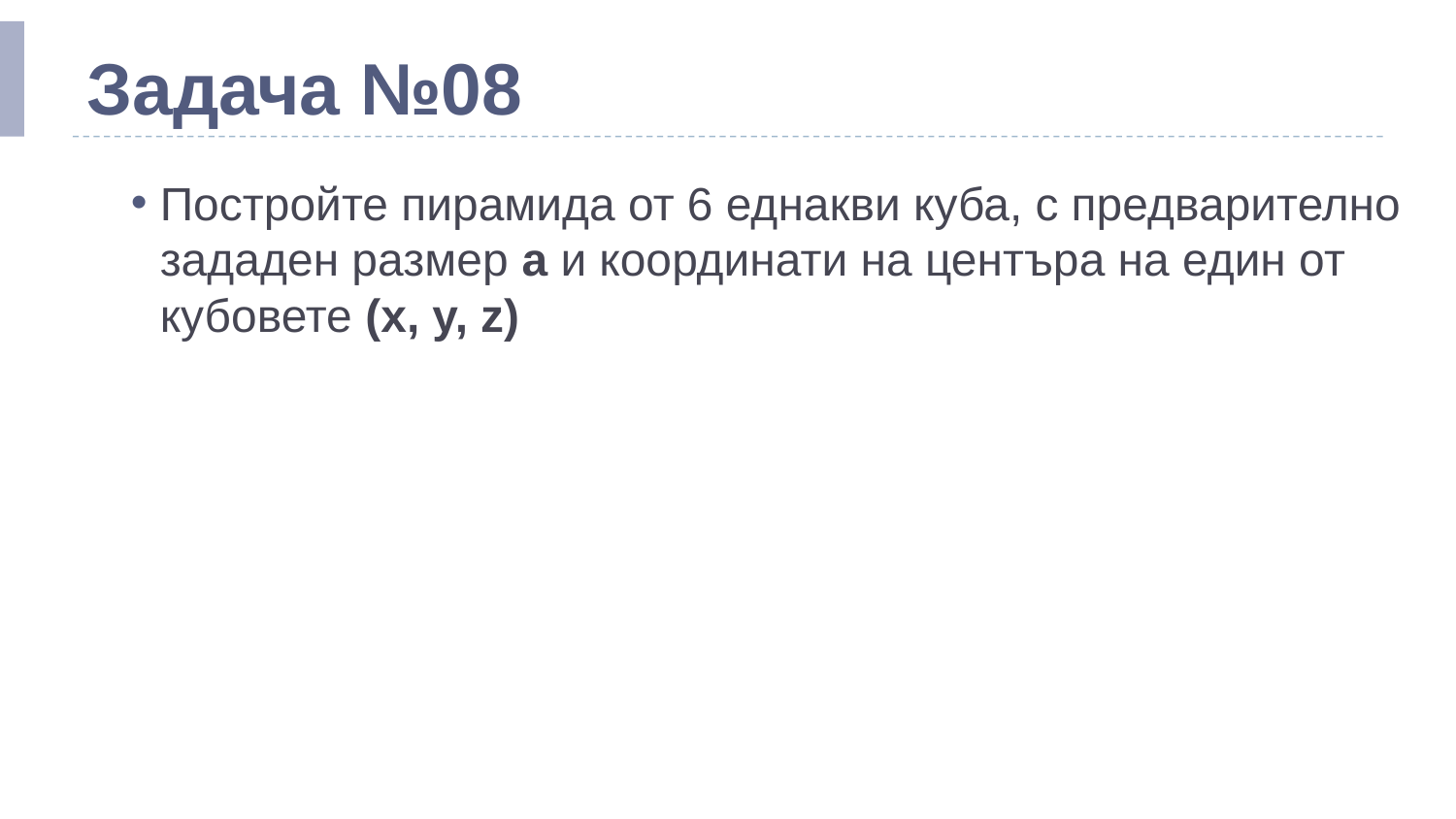

# Задача №08
Постройте пирамида от 6 еднакви куба, с предварително зададен размер a и координати на центъра на един от кубовете (x, y, z)